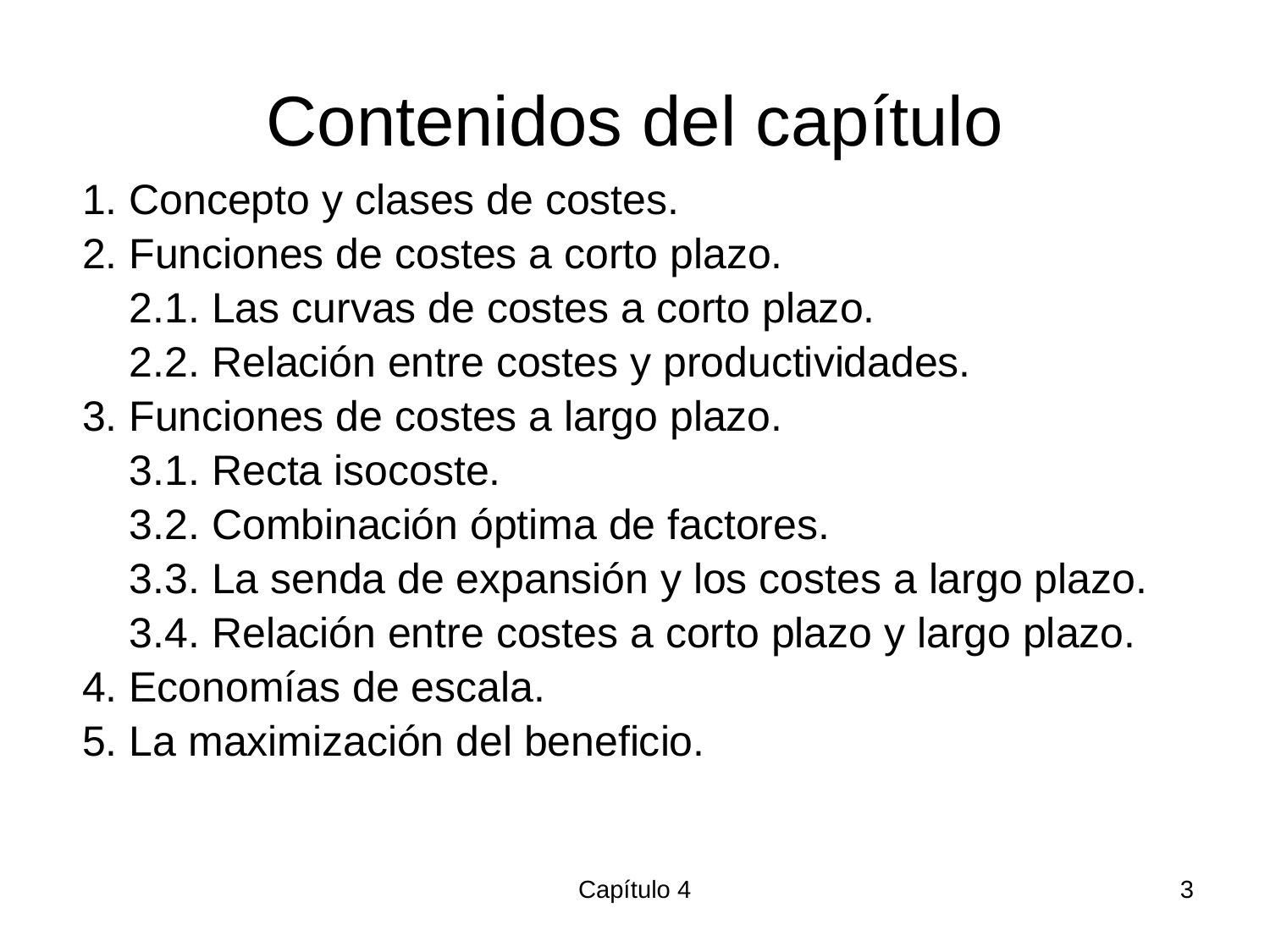

# Contenidos del capítulo
1. Concepto y clases de costes.
2. Funciones de costes a corto plazo.
    2.1. Las curvas de costes a corto plazo.
    2.2. Relación entre costes y productividades.
3. Funciones de costes a largo plazo.
    3.1. Recta isocoste.
    3.2. Combinación óptima de factores.
    3.3. La senda de expansión y los costes a largo plazo.
    3.4. Relación entre costes a corto plazo y largo plazo.
4. Economías de escala.
5. La maximización del beneficio.
Capítulo 4
3